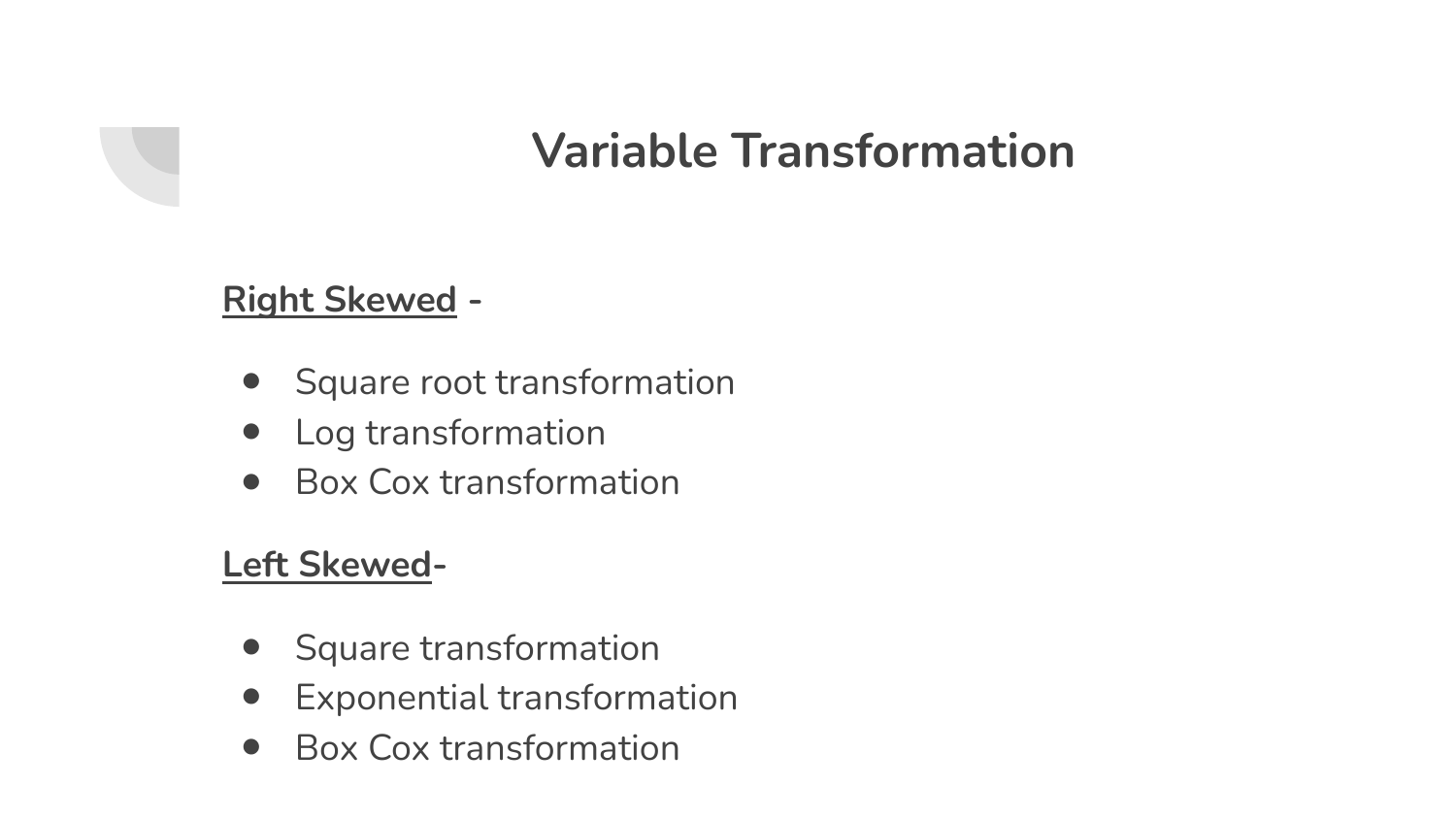

# Variable Transformation
Right Skewed -
Square root transformation
Log transformation
Box Cox transformation
Left Skewed-
Square transformation
Exponential transformation
Box Cox transformation